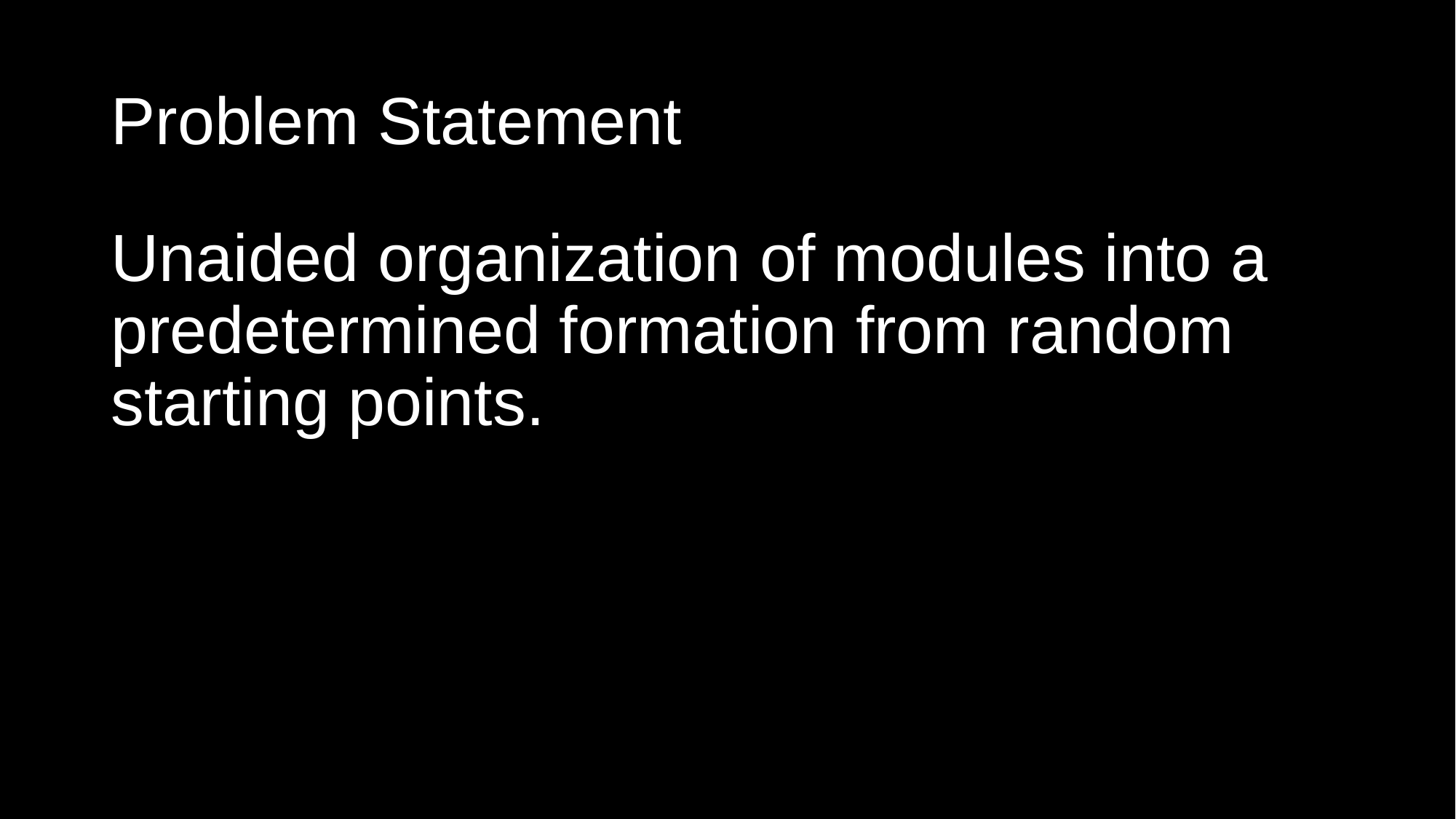

# Problem Statement
Unaided organization of modules into a predetermined formation from random starting points.